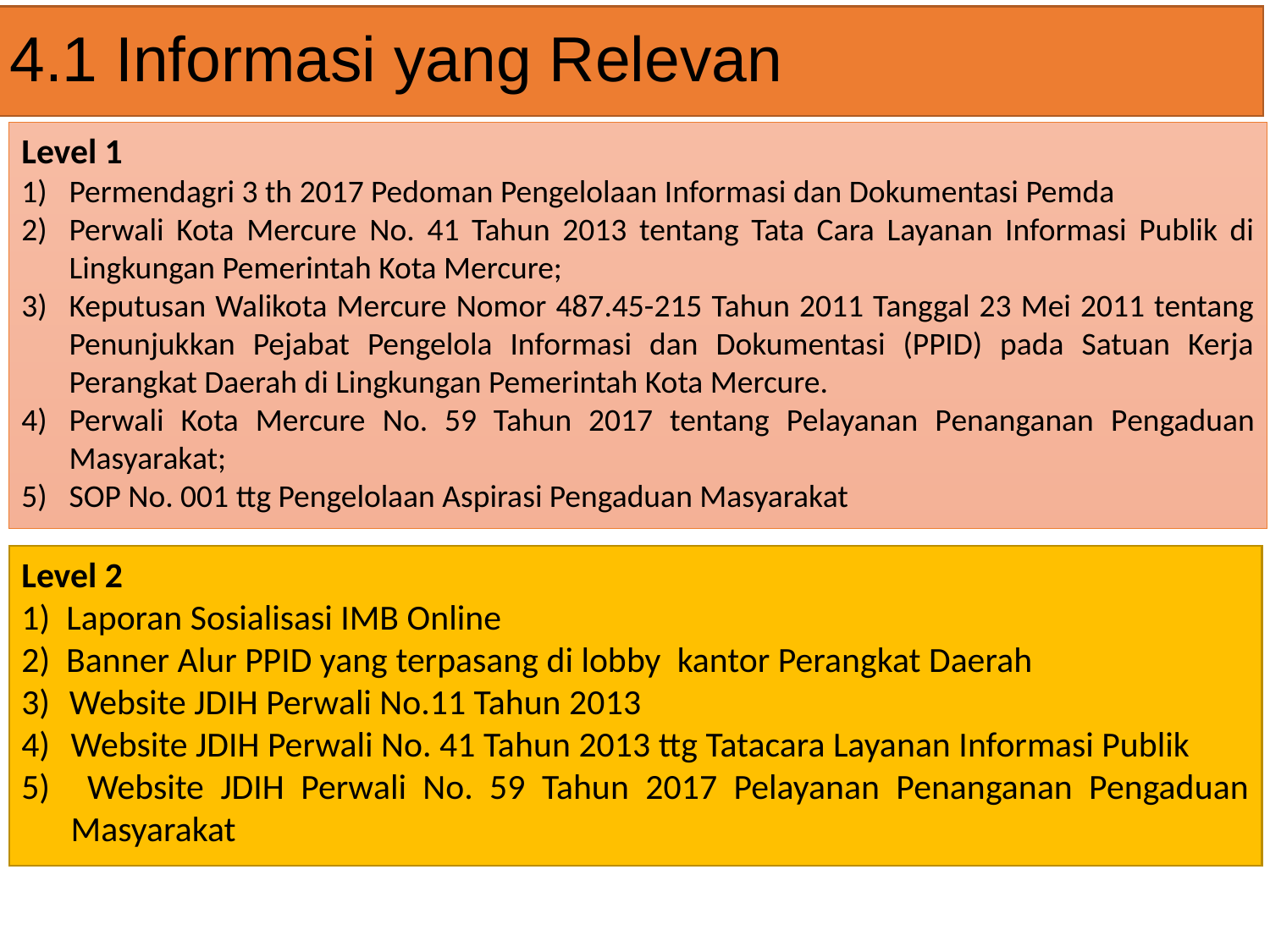

4.1 Informasi yang Relevan
Level 1
Permendagri 3 th 2017 Pedoman Pengelolaan Informasi dan Dokumentasi Pemda
Perwali Kota Mercure No. 41 Tahun 2013 tentang Tata Cara Layanan Informasi Publik di Lingkungan Pemerintah Kota Mercure;
Keputusan Walikota Mercure Nomor 487.45-215 Tahun 2011 Tanggal 23 Mei 2011 tentang Penunjukkan Pejabat Pengelola Informasi dan Dokumentasi (PPID) pada Satuan Kerja Perangkat Daerah di Lingkungan Pemerintah Kota Mercure.
Perwali Kota Mercure No. 59 Tahun 2017 tentang Pelayanan Penanganan Pengaduan Masyarakat;
SOP No. 001 ttg Pengelolaan Aspirasi Pengaduan Masyarakat

Level 2
1)  Laporan Sosialisasi IMB Online
2)  Banner Alur PPID yang terpasang di lobby  kantor Perangkat Daerah
  Website JDIH Perwali No.11 Tahun 2013
Website JDIH Perwali No. 41 Tahun 2013 ttg Tatacara Layanan Informasi Publik
 Website JDIH Perwali No. 59 Tahun 2017 Pelayanan Penanganan Pengaduan Masyarakat